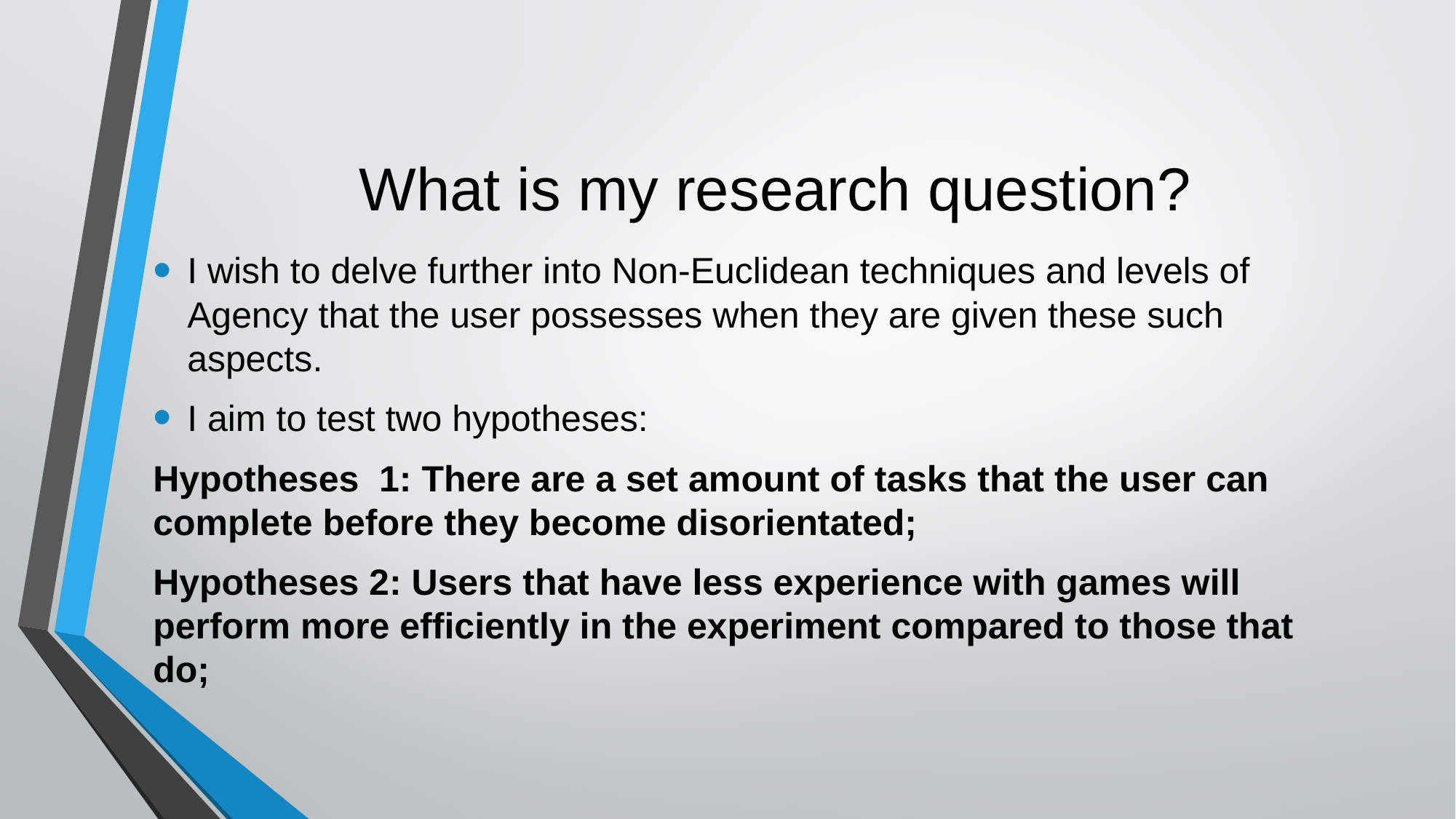

# What is my research question?
I wish to delve further into Non-Euclidean techniques and levels of Agency that the user possesses when they are given these such aspects.
I aim to test two hypotheses:
Hypotheses  1: There are a set amount of tasks that the user can complete before they become disorientated;
Hypotheses 2: Users that have less experience with games will perform more efficiently in the experiment compared to those that do;